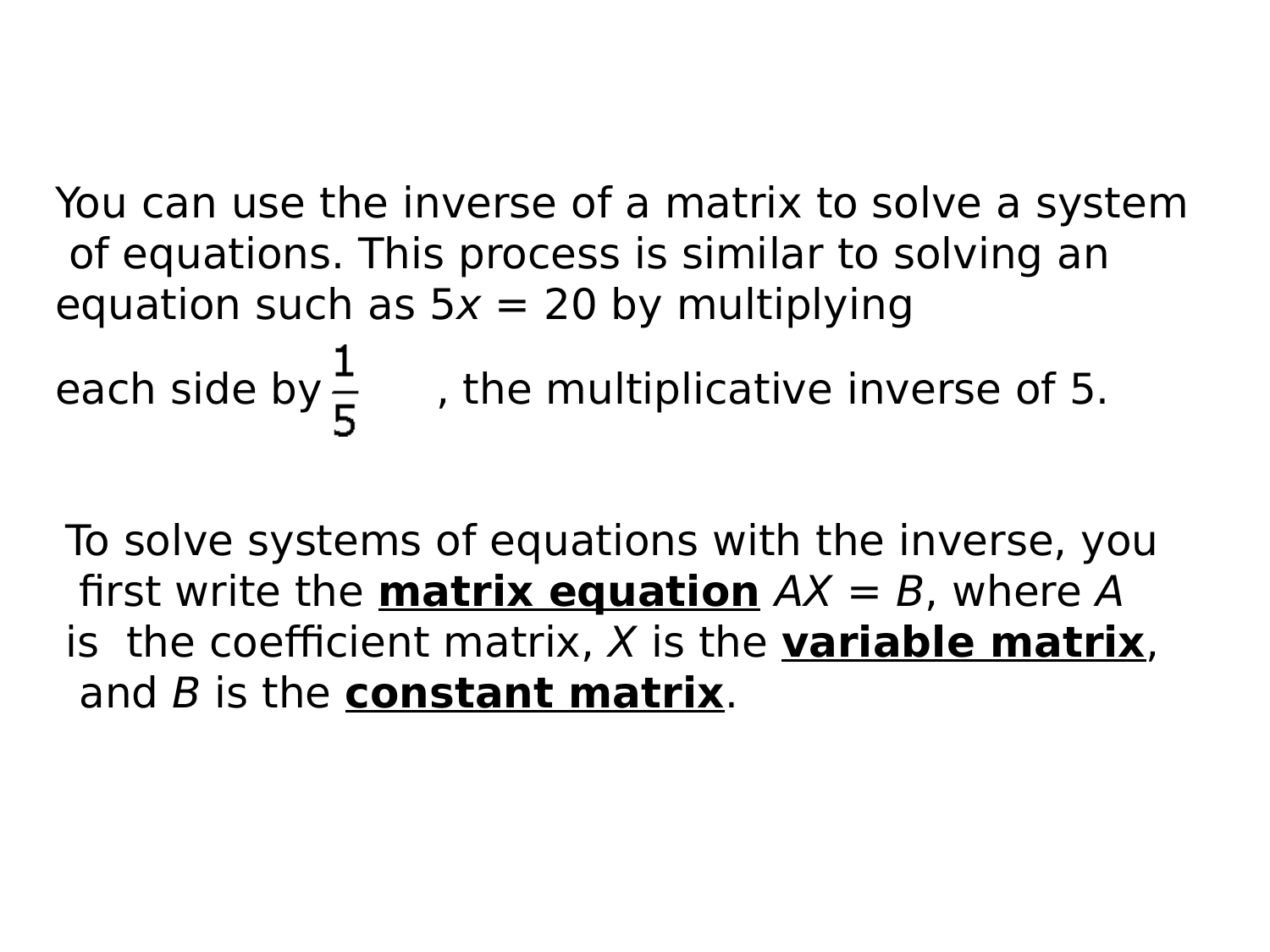

You can use the inverse of a matrix to solve a system  of equations. This process is similar to solving an  equation such as 5x = 20 by multiplying
each side by	, the multiplicative inverse of 5.

To solve systems of equations with the inverse, you  first write the matrix equation AX = B, where A is  the coefficient matrix, X is the variable matrix,  and B is the constant matrix.